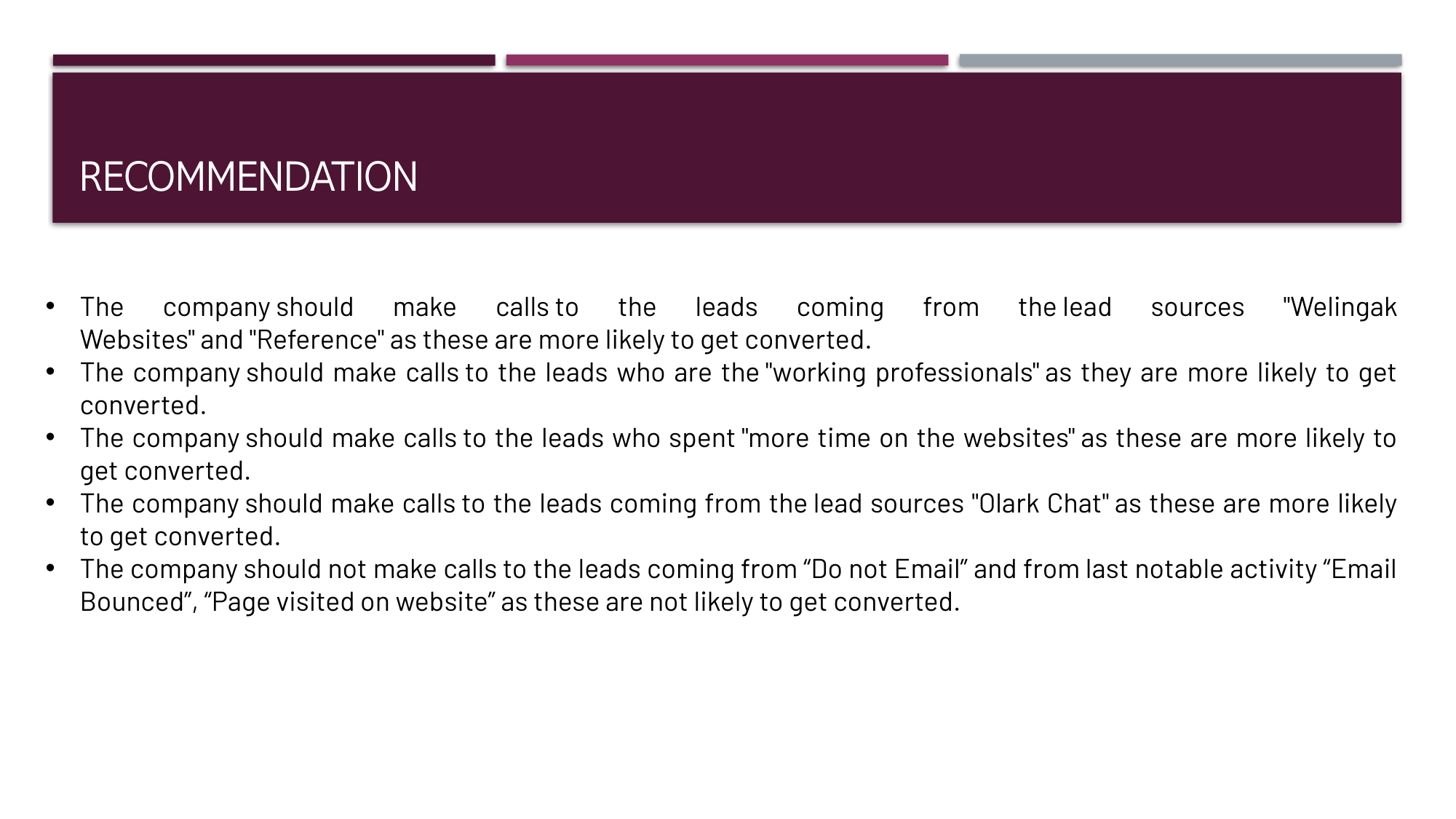

# Recommendation

The company should make calls to the leads coming from the lead sources "Welingak Websites" and "Reference" as these are more likely to get converted.
The company should make calls to the leads who are the "working professionals" as they are more likely to get converted.
The company should make calls to the leads who spent "more time on the websites" as these are more likely to get converted.
The company should make calls to the leads coming from the lead sources "Olark Chat" as these are more likely to get converted.
The company should not make calls to the leads coming from “Do not Email” and from last notable activity “Email Bounced”, “Page visited on website” as these are not likely to get converted.